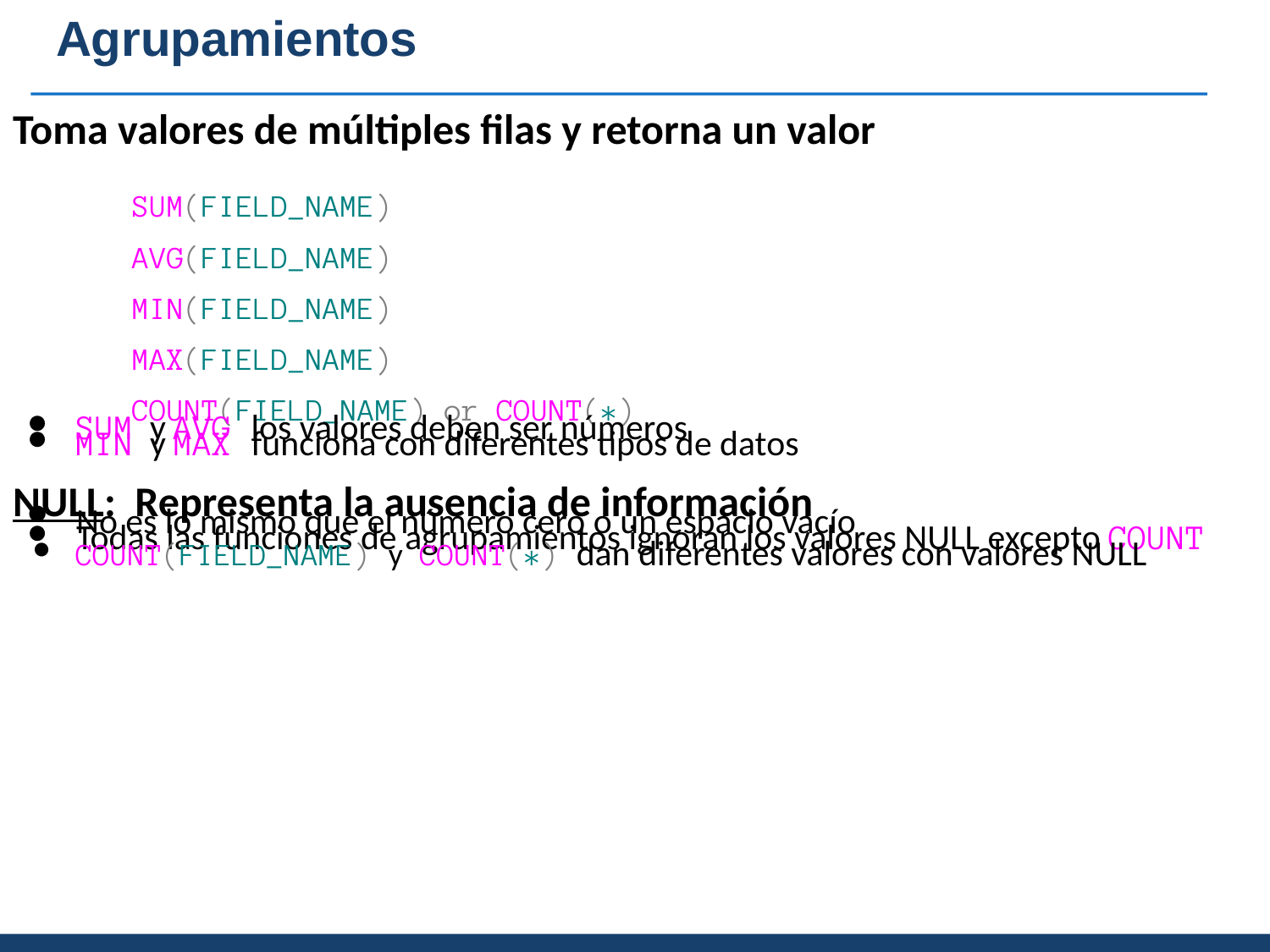

# Agrupamientos
Toma valores de múltiples filas y retorna un valor
SUM(FIELD_NAME)
AVG(FIELD_NAME)
MIN(FIELD_NAME)
MAX(FIELD_NAME)
COUNT(FIELD_NAME) or COUNT(*)
SUM  y AVG los valores deben ser números
MIN  y MAX funciona con diferentes tipos de datos
NULL:  Representa la ausencia de información
No es lo mismo que el número cero o un espacio vacío
Todas las funciones de agrupamientos ignoran los valores NULL excepto COUNT
COUNT(FIELD_NAME) y COUNT(*) dan diferentes valores con valores NULL